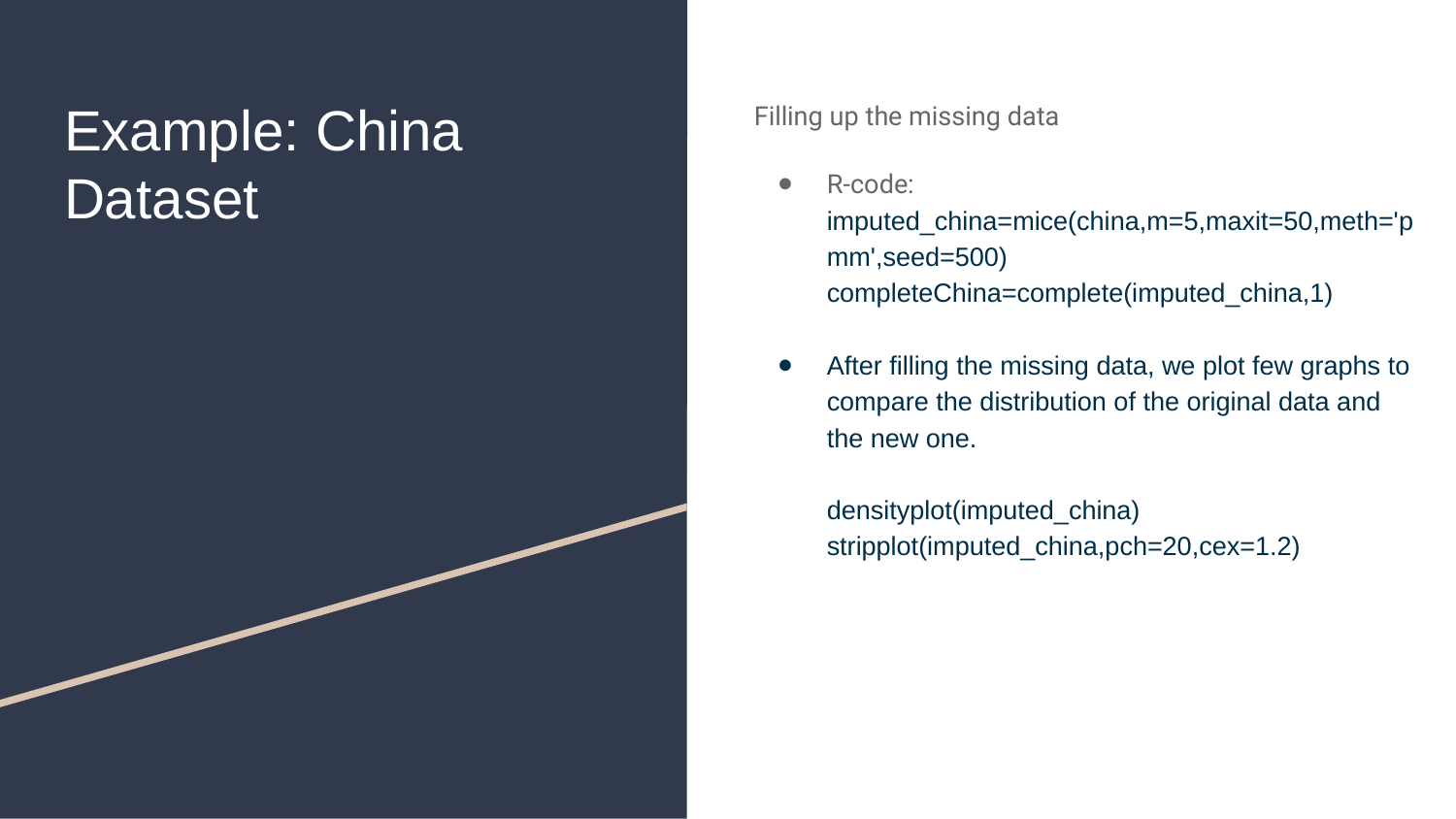

# Example: China Dataset
Filling up the missing data
R-code:
imputed_china=mice(china,m=5,maxit=50,meth='pmm',seed=500)
completeChina=complete(imputed_china,1)
After filling the missing data, we plot few graphs to compare the distribution of the original data and the new one.
densityplot(imputed_china)
stripplot(imputed_china,pch=20,cex=1.2)